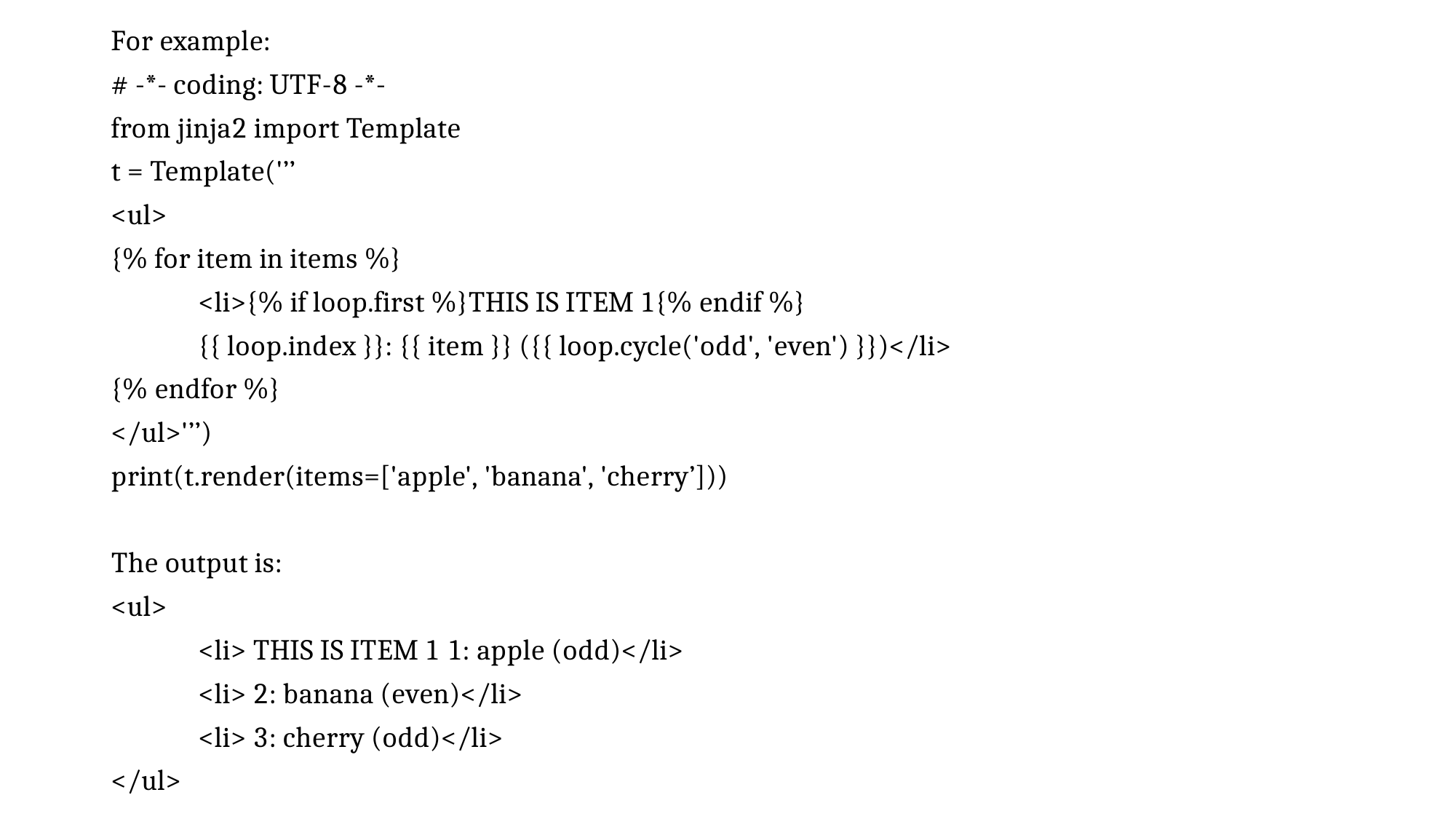

For example:
# -*- coding: UTF-8 -*-
from jinja2 import Template
t = Template('’’
<ul>
{% for item in items %}
	<li>{% if loop.first %}THIS IS ITEM 1{% endif %}
	{{ loop.index }}: {{ item }} ({{ loop.cycle('odd', 'even') }})</li>
{% endfor %}
</ul>'’’)
print(t.render(items=['apple', 'banana', 'cherry’]))

The output is:
<ul>
	<li> THIS IS ITEM 1 1: apple (odd)</li>
	<li> 2: banana (even)</li>
	<li> 3: cherry (odd)</li>
</ul>